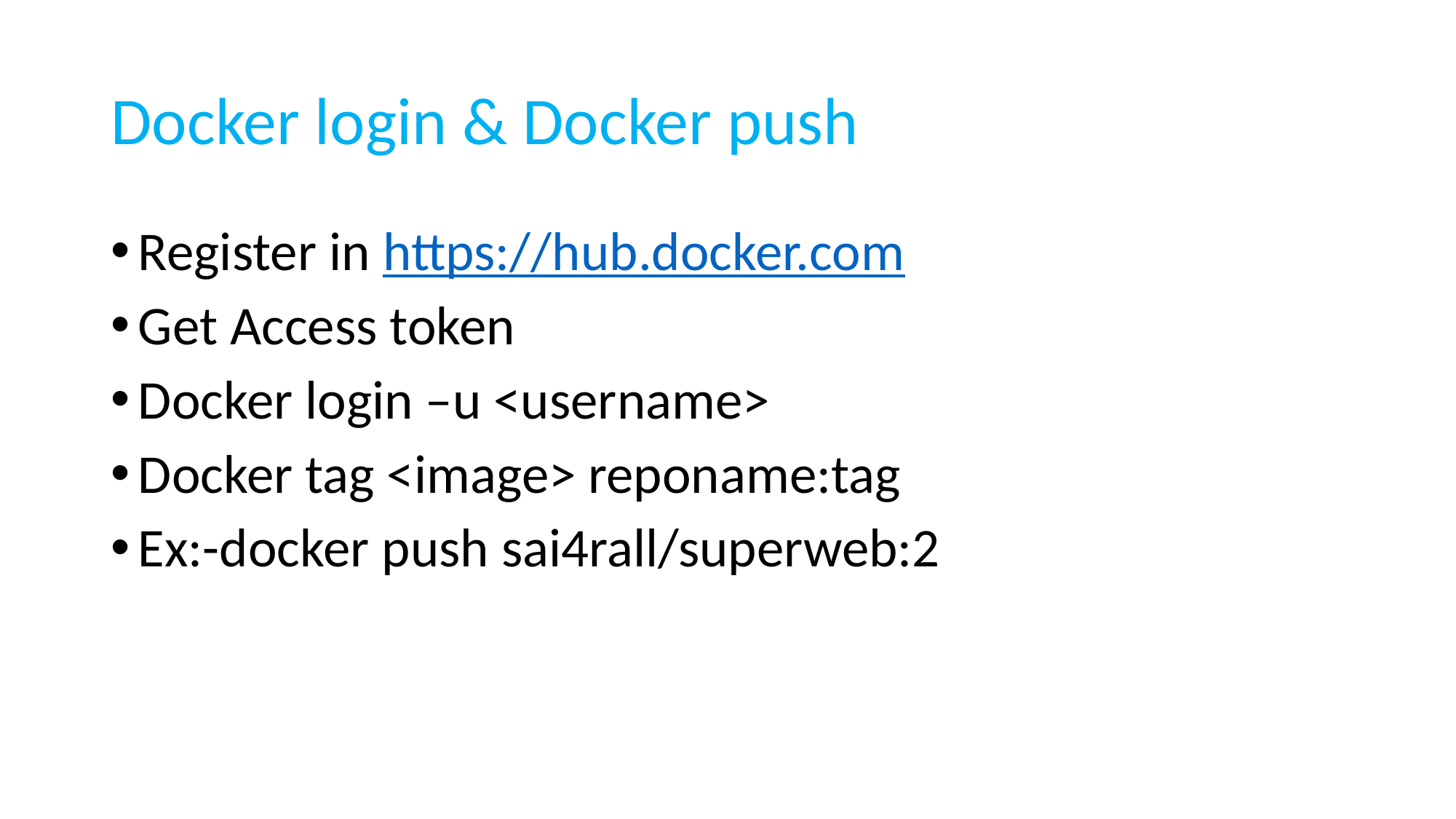

# Docker login & Docker push
Register in https://hub.docker.com
Get Access token
Docker login –u <username>
Docker tag <image> reponame:tag
Ex:-docker push sai4rall/superweb:2